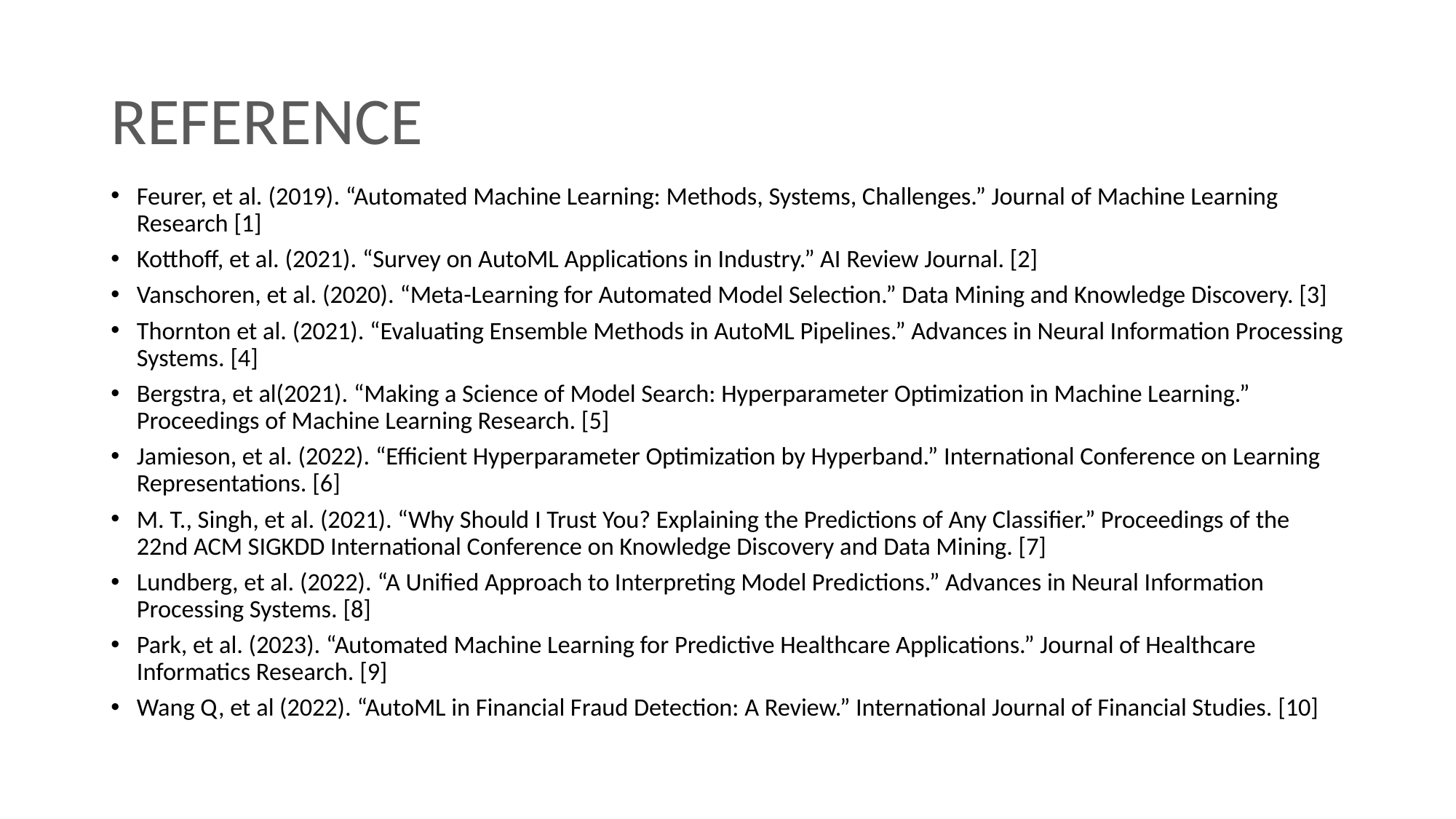

# REFERENCE
Feurer, et al. (2019). “Automated Machine Learning: Methods, Systems, Challenges.” Journal of Machine Learning Research [1]
Kotthoff, et al. (2021). “Survey on AutoML Applications in Industry.” AI Review Journal. [2]
Vanschoren, et al. (2020). “Meta-Learning for Automated Model Selection.” Data Mining and Knowledge Discovery. [3]
Thornton et al. (2021). “Evaluating Ensemble Methods in AutoML Pipelines.” Advances in Neural Information Processing Systems. [4]
Bergstra, et al(2021). “Making a Science of Model Search: Hyperparameter Optimization in Machine Learning.” Proceedings of Machine Learning Research. [5]
Jamieson, et al. (2022). “Efficient Hyperparameter Optimization by Hyperband.” International Conference on Learning Representations. [6]
M. T., Singh, et al. (2021). “Why Should I Trust You? Explaining the Predictions of Any Classifier.” Proceedings of the 22nd ACM SIGKDD International Conference on Knowledge Discovery and Data Mining. [7]
Lundberg, et al. (2022). “A Unified Approach to Interpreting Model Predictions.” Advances in Neural Information Processing Systems. [8]
Park, et al. (2023). “Automated Machine Learning for Predictive Healthcare Applications.” Journal of Healthcare Informatics Research. [9]
Wang Q, et al (2022). “AutoML in Financial Fraud Detection: A Review.” International Journal of Financial Studies. [10]